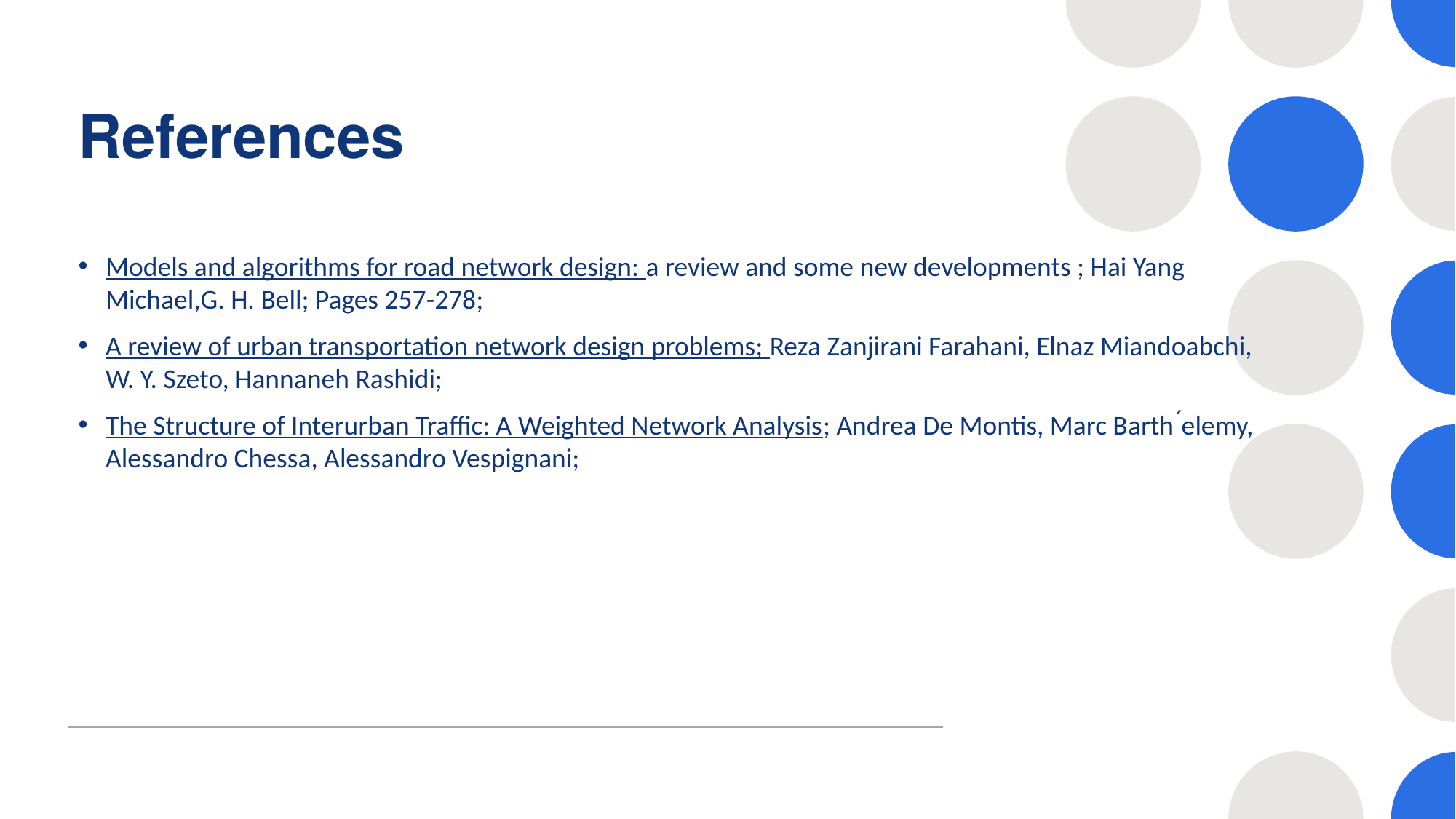

# References
Models and algorithms for road network design: a review and some new developments ; Hai Yang Michael,G. H. Bell; Pages 257-278;
A review of urban transportation network design problems; Reza Zanjirani Farahani, Elnaz Miandoabchi, W. Y. Szeto, Hannaneh Rashidi;
The Structure of Interurban Traffic: A Weighted Network Analysis; Andrea De Montis, Marc Barth ́elemy, Alessandro Chessa, Alessandro Vespignani;